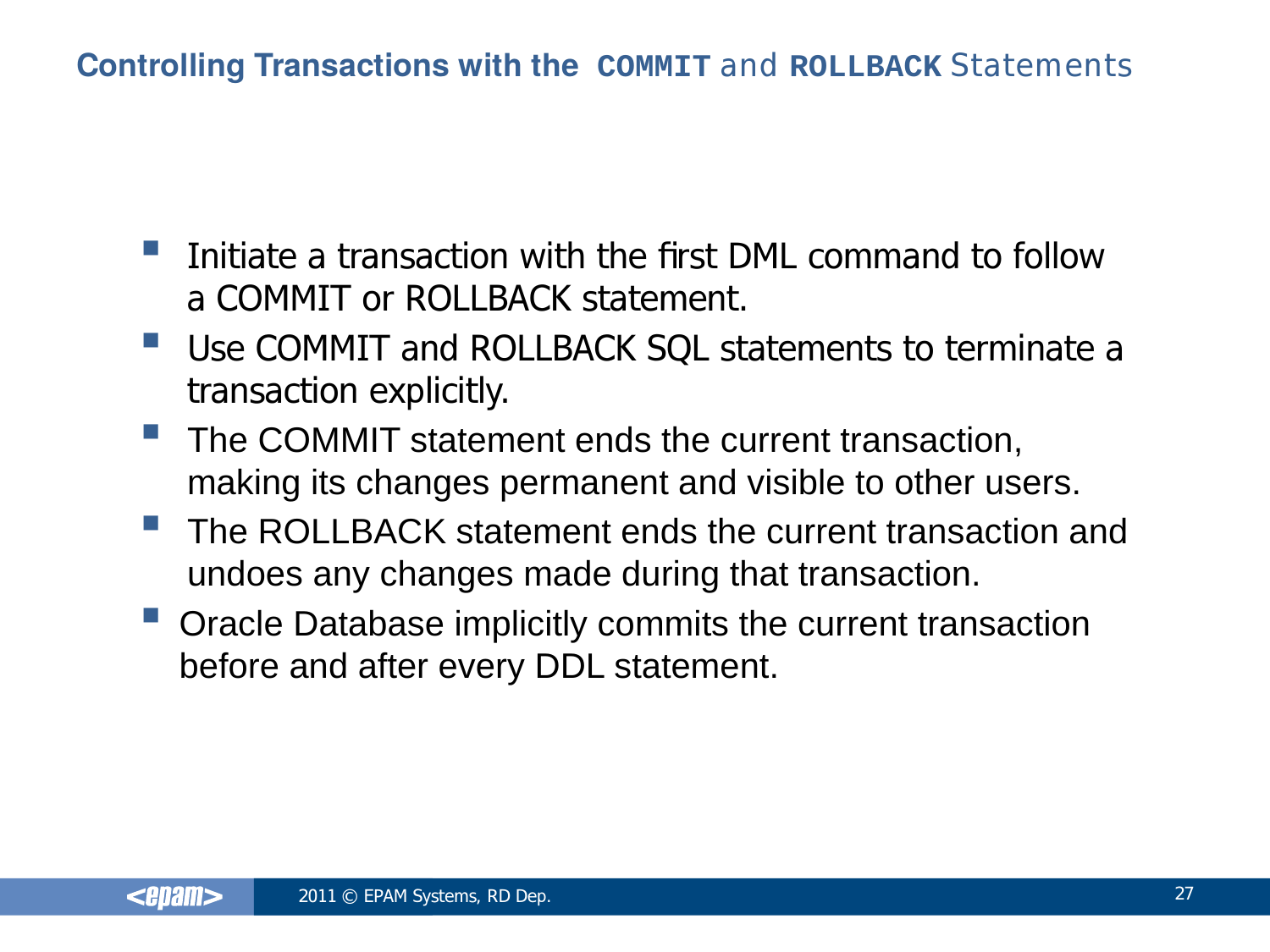

# Controlling Transactions with the  COMMIT and ROLLBACK Statements
Initiate a transaction with the first DML command to follow a COMMIT or ROLLBACK statement.
Use COMMIT and ROLLBACK SQL statements to terminate a transaction explicitly.
The COMMIT statement ends the current transaction, making its changes permanent and visible to other users.
The ROLLBACK statement ends the current transaction and undoes any changes made during that transaction.
Oracle Database implicitly commits the current transaction before and after every DDL statement.
27
2011 © EPAM Systems, RD Dep.